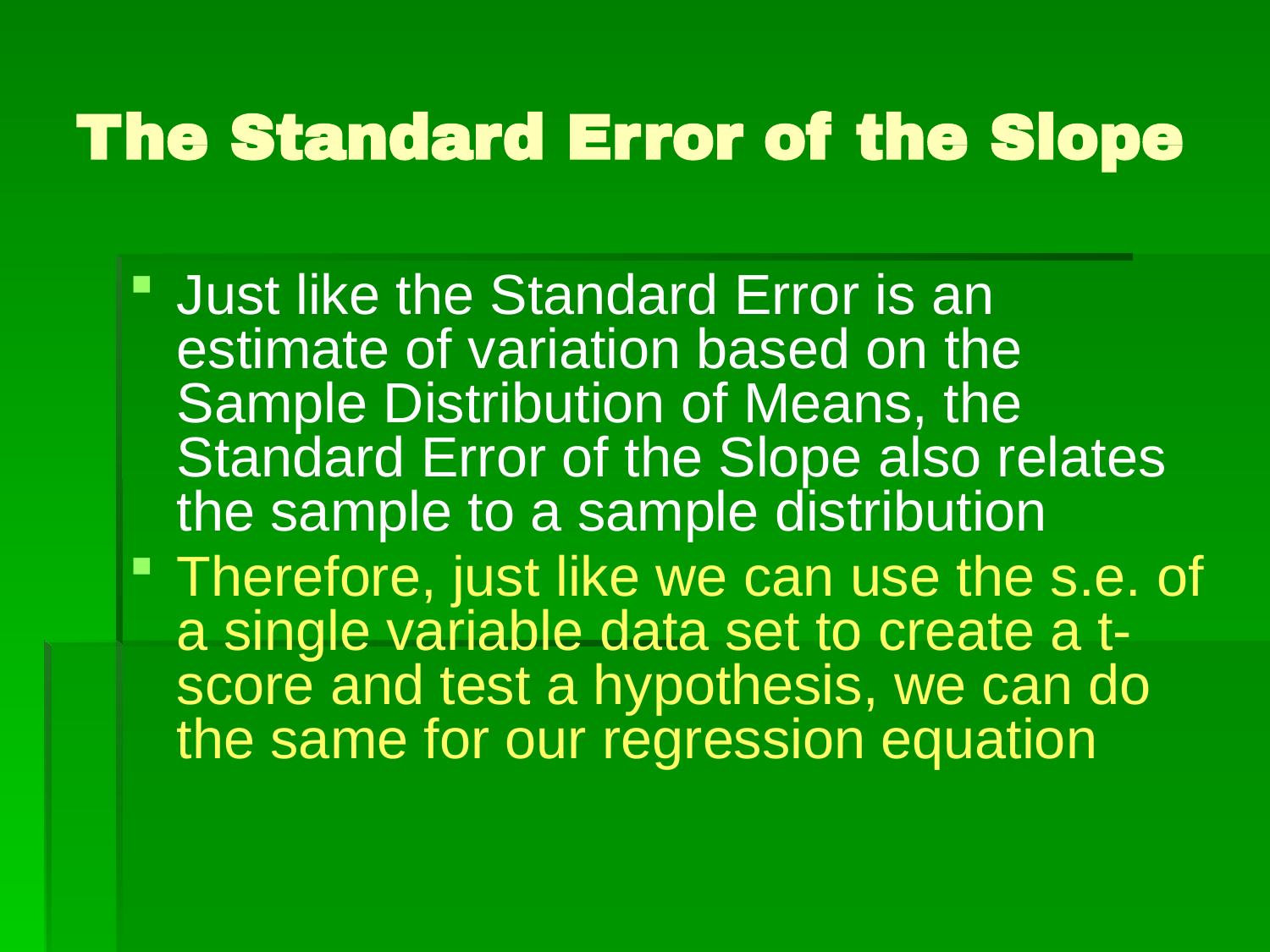

# The Standard Error of the Slope
Just like the Standard Error is an estimate of variation based on the Sample Distribution of Means, the Standard Error of the Slope also relates the sample to a sample distribution
Therefore, just like we can use the s.e. of a single variable data set to create a t-score and test a hypothesis, we can do the same for our regression equation